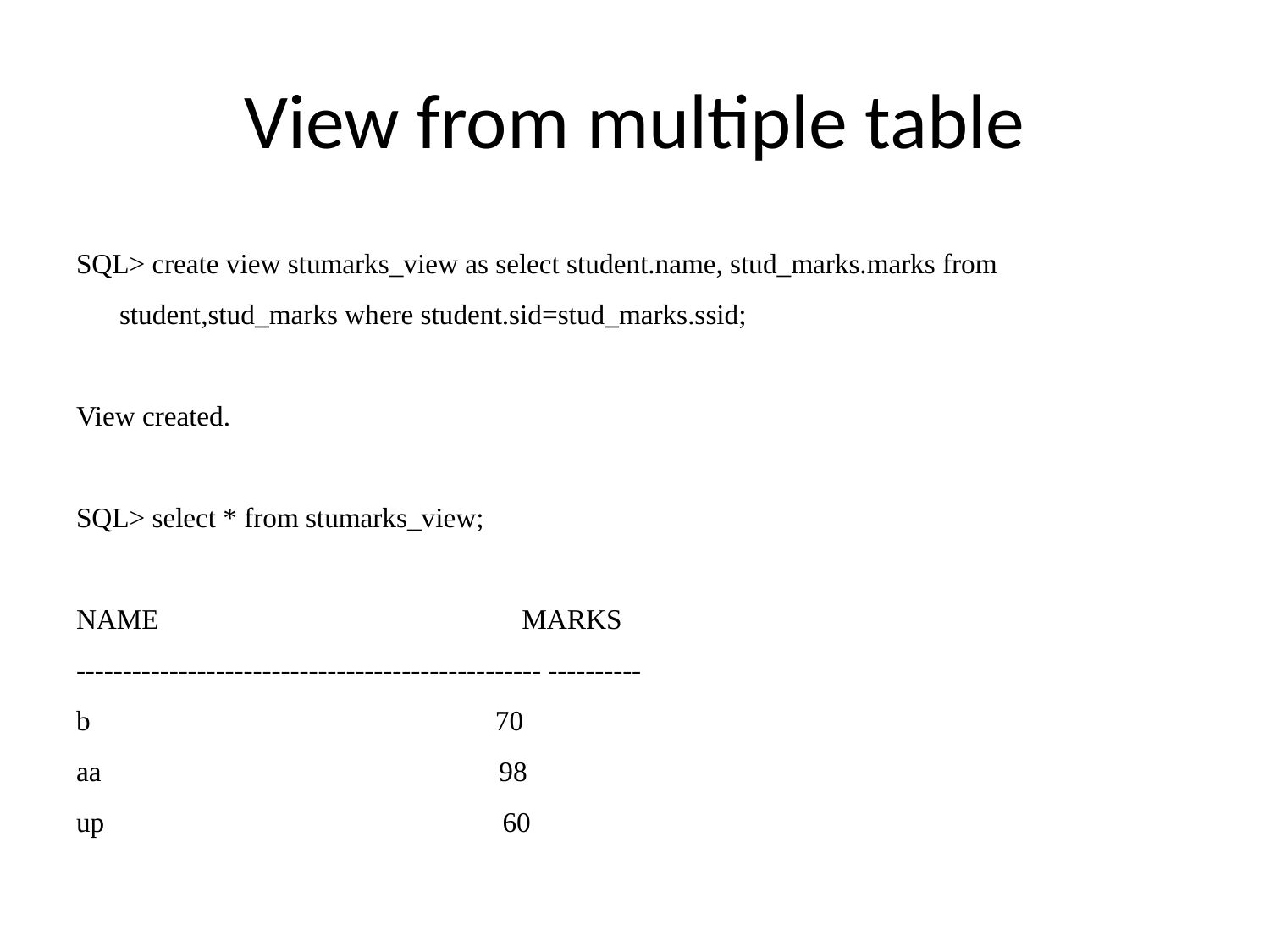

# View from multiple table
SQL> create view stumarks_view as select student.name, stud_marks.marks from student,stud_marks where student.sid=stud_marks.ssid;

View created.

SQL> select * from stumarks_view;

NAME                                                    MARKS
-------------------------------------------------- ----------
b                                                          70
aa                                                         98
up                                                         60